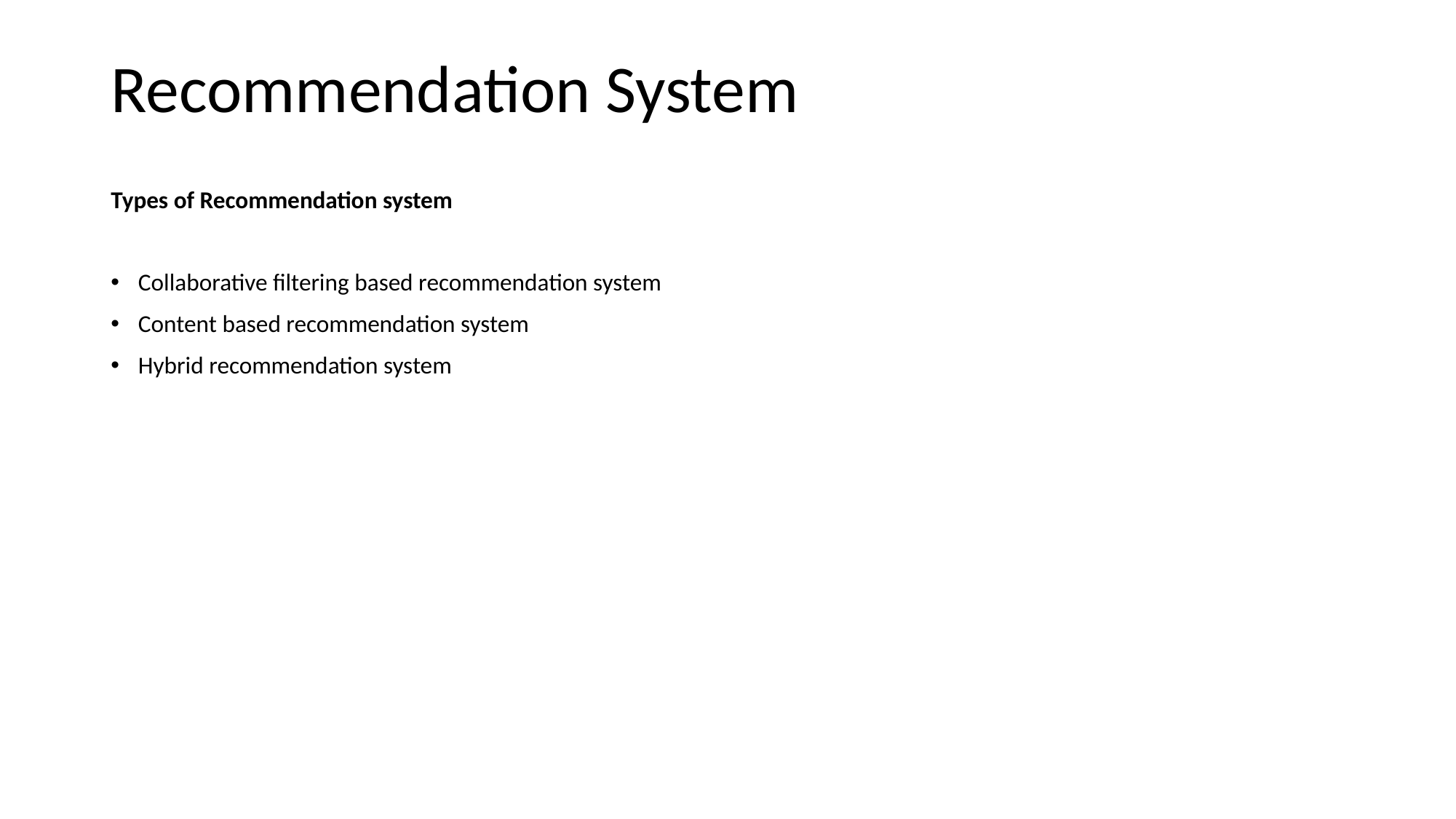

# Recommendation System

Types of Recommendation system

Collaborative filtering based recommendation system
Content based recommendation system
Hybrid recommendation system